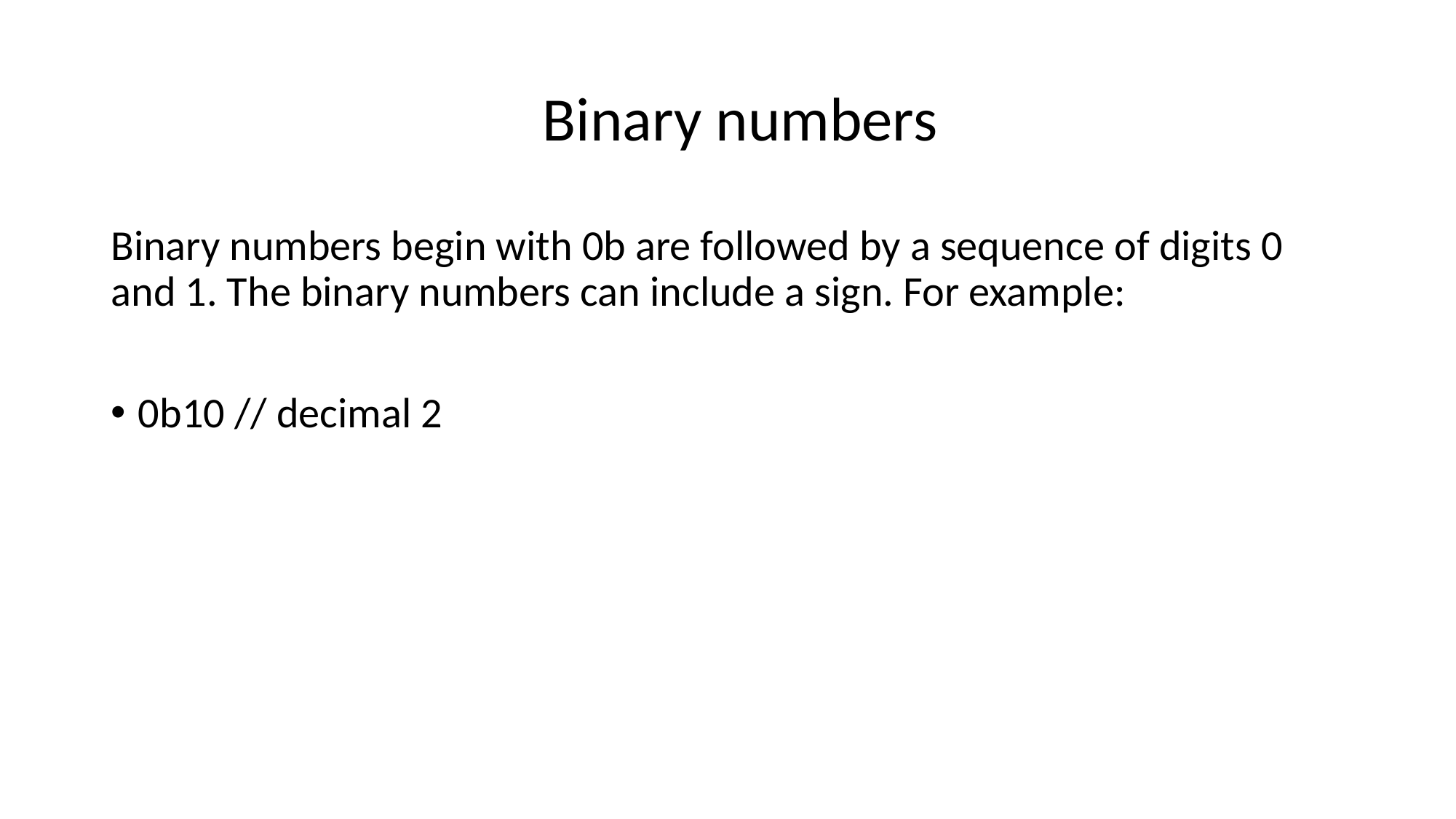

# Binary numbers
Binary numbers begin with 0b are followed by a sequence of digits 0 and 1. The binary numbers can include a sign. For example:

0b10 // decimal 2